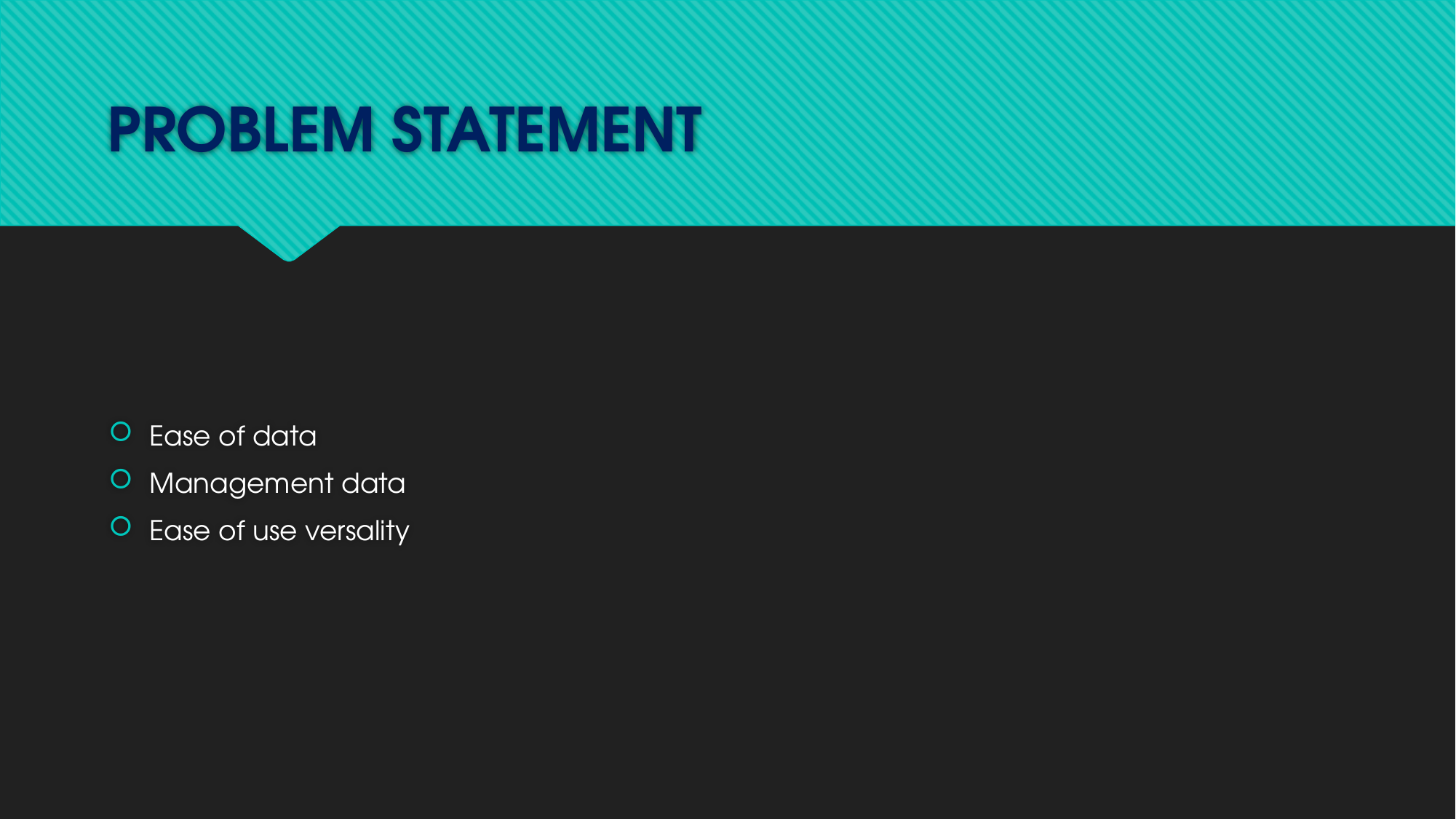

# PROBLEM STATEMENT
Ease of data
Management data
Ease of use versality